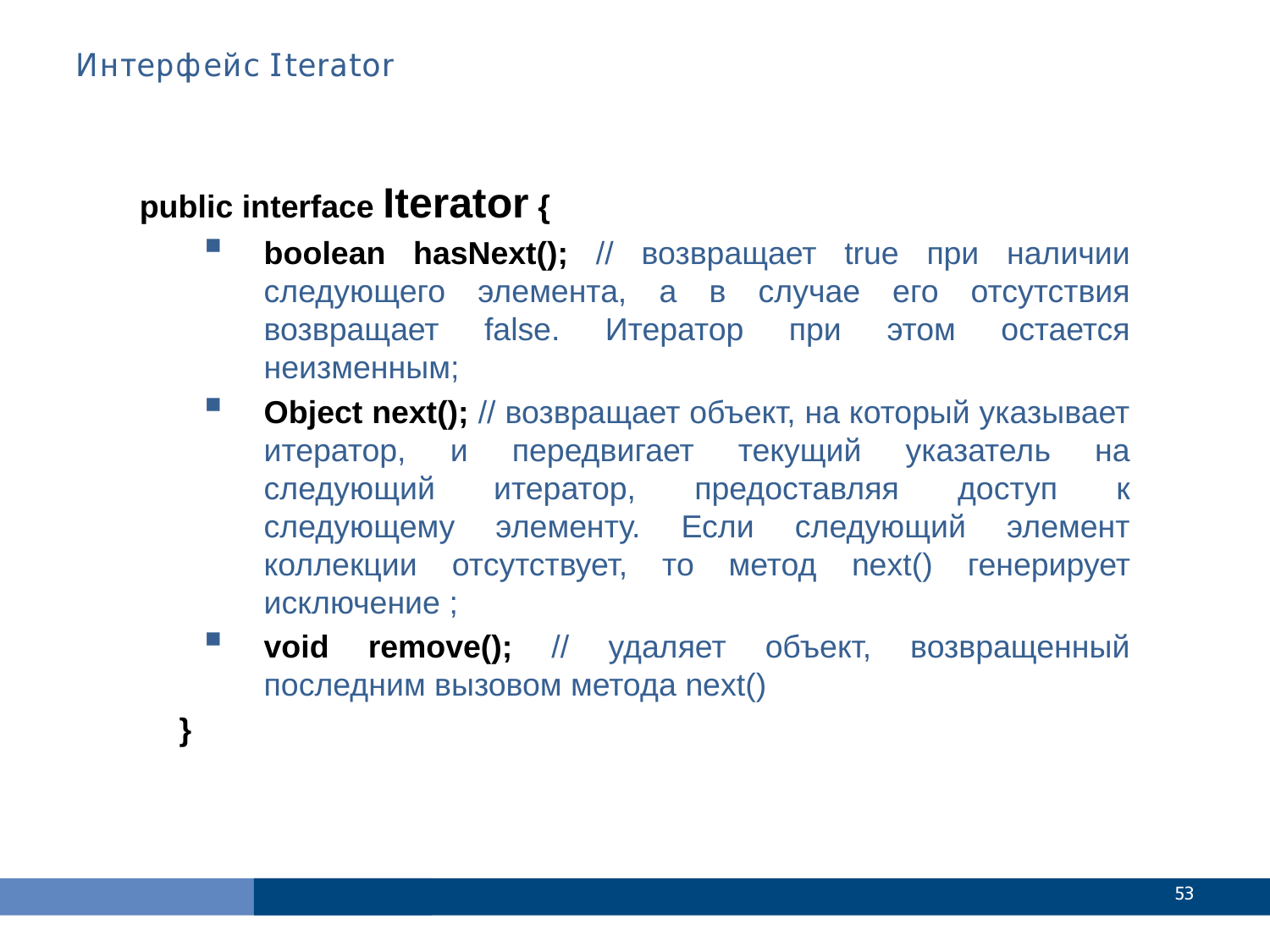

Интерфейс Iterator
public interface Iterator {
boolean hasNext(); // возвращает true при наличии следующего элемента, а в случае его отсутствия возвращает false. Итератор при этом остается неизменным;
Object next(); // возвращает объект, на который указывает итератор, и передвигает текущий указатель на следующий итератор, предоставляя доступ к следующему элементу. Если следующий элемент коллекции отсутствует, то метод next() генерирует исключение ;
void remove(); // удаляет объект, возвращенный последним вызовом метода next()
	}

53